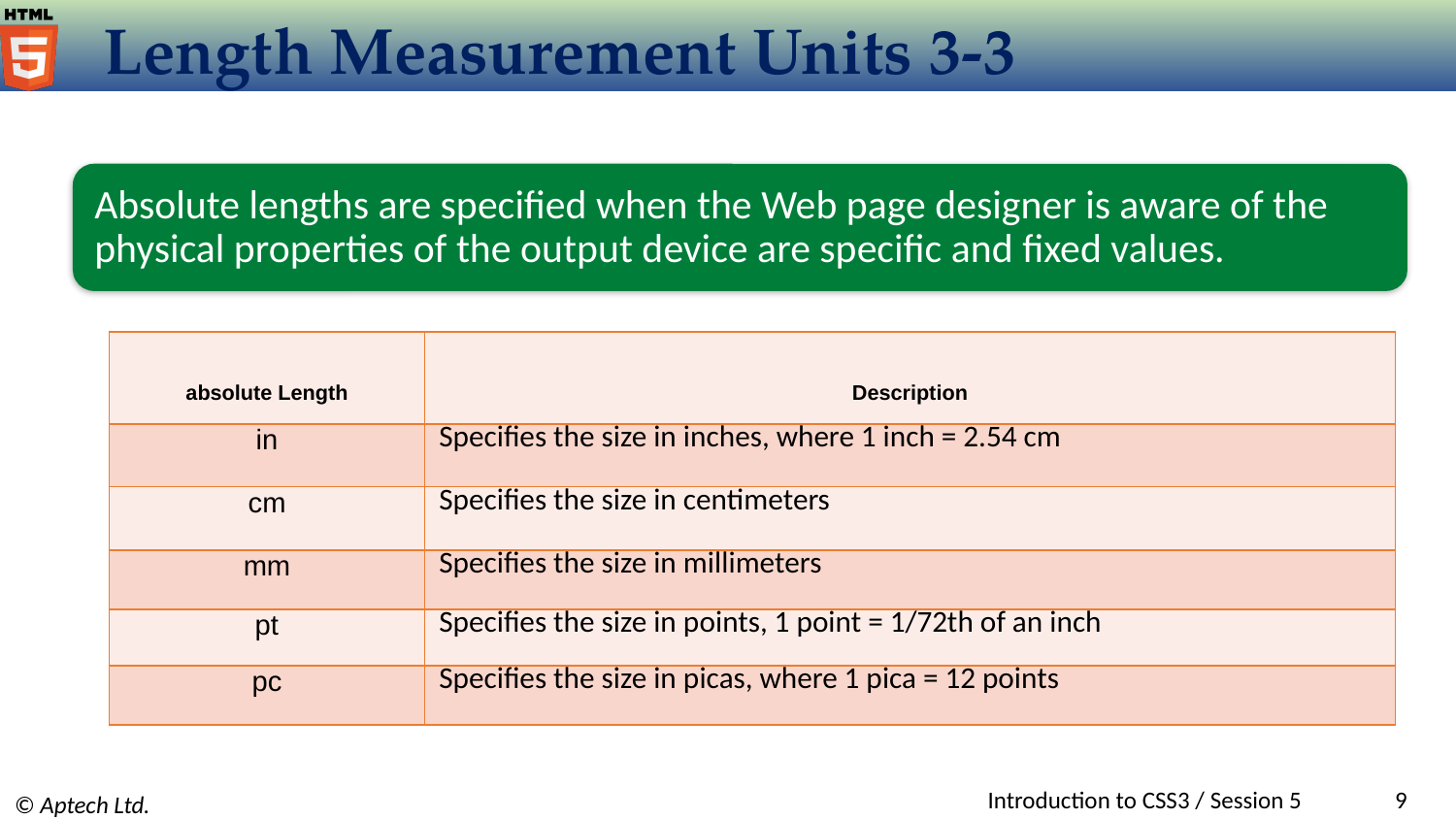

# Length Measurement Units 3-3

Absolute lengths are specified when the Web page designer is aware of the physical properties of the output device are specific and fixed values.
| absolute Length | Description |
| --- | --- |
| in | Specifies the size in inches, where 1 inch = 2.54 cm |
| cm | Specifies the size in centimeters |
| mm | Specifies the size in millimeters |
| pt | Specifies the size in points, 1 point = 1/72th of an inch |
| pc | Specifies the size in picas, where 1 pica = 12 points |
Introduction to CSS3 / Session 5
9